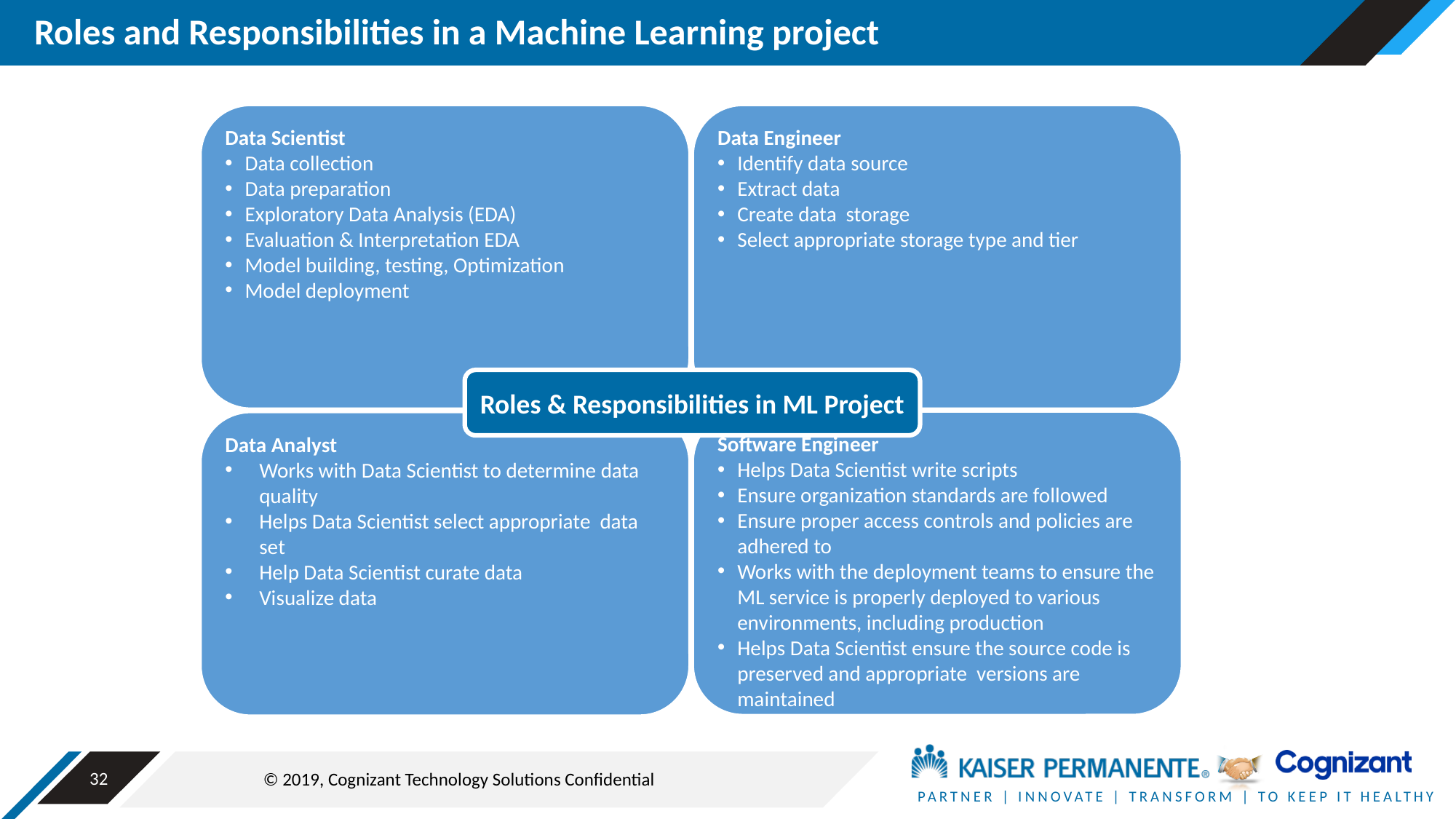

# Roles and Responsibilities in a Machine Learning project
Data Scientist
Data collection
Data preparation
Exploratory Data Analysis (EDA)
Evaluation & Interpretation EDA
Model building, testing, Optimization
Model deployment

Data Engineer
Identify data source
Extract data
Create data  storage
Select appropriate storage type and tier

Roles & Responsibilities in ML Project
Software Engineer
Helps Data Scientist write scripts
Ensure organization standards are followed
Ensure proper access controls and policies are adhered to
Works with the deployment teams to ensure the ML service is properly deployed to various environments, including production
Helps Data Scientist ensure the source code is preserved and appropriate  versions are maintained
Data Analyst
Works with Data Scientist to determine data quality
Helps Data Scientist select appropriate  data set
Help Data Scientist curate data
Visualize data